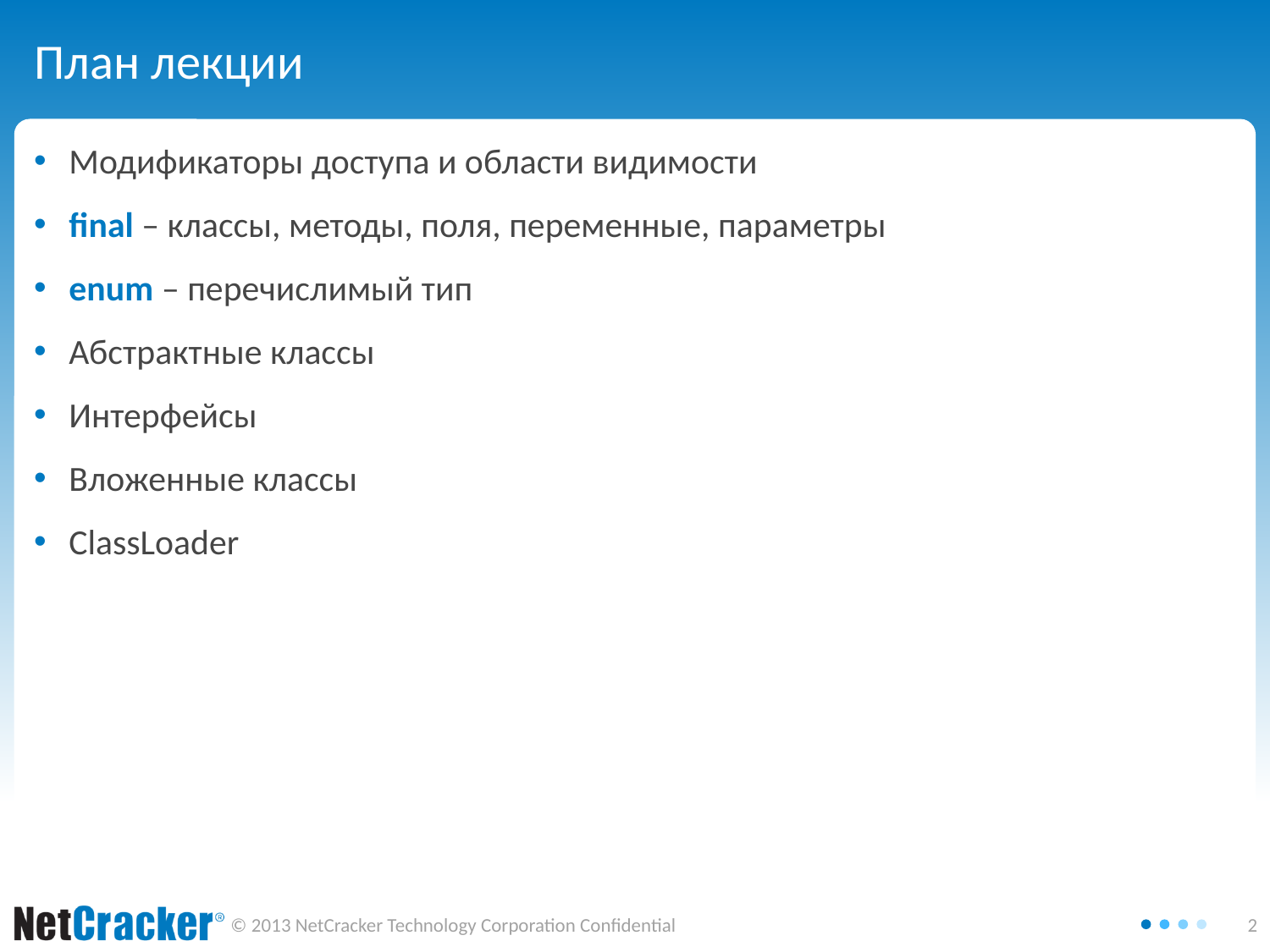

# План лекции
Модификаторы доступа и области видимости
final – классы, методы, поля, переменные, параметры
enum – перечислимый тип
Абстрактные классы
Интерфейсы
Вложенные классы
ClassLoader